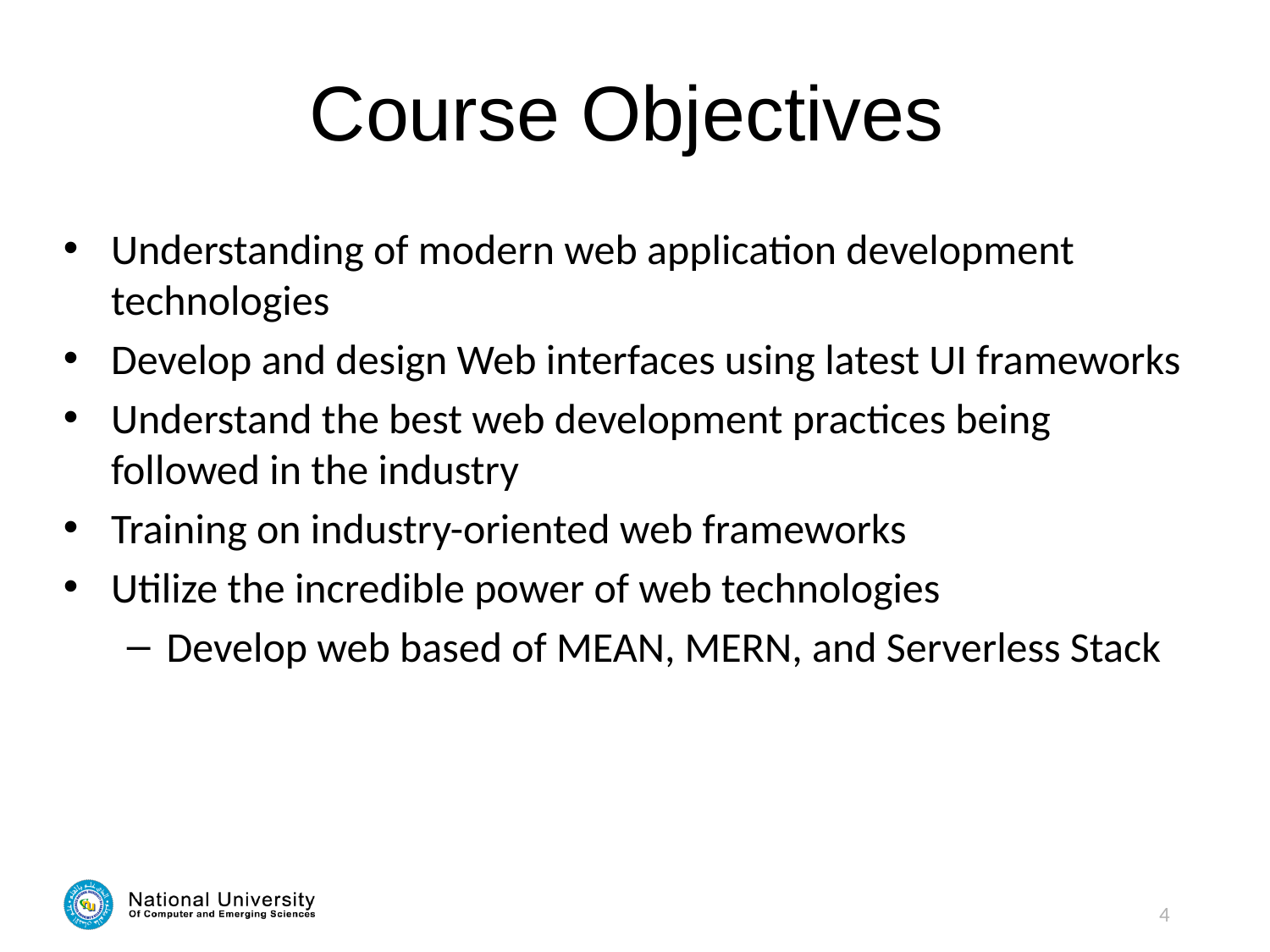

# Course Objectives
Understanding of modern web application development technologies
Develop and design Web interfaces using latest UI frameworks
Understand the best web development practices being followed in the industry
Training on industry-oriented web frameworks
Utilize the incredible power of web technologies
Develop web based of MEAN, MERN, and Serverless Stack
4